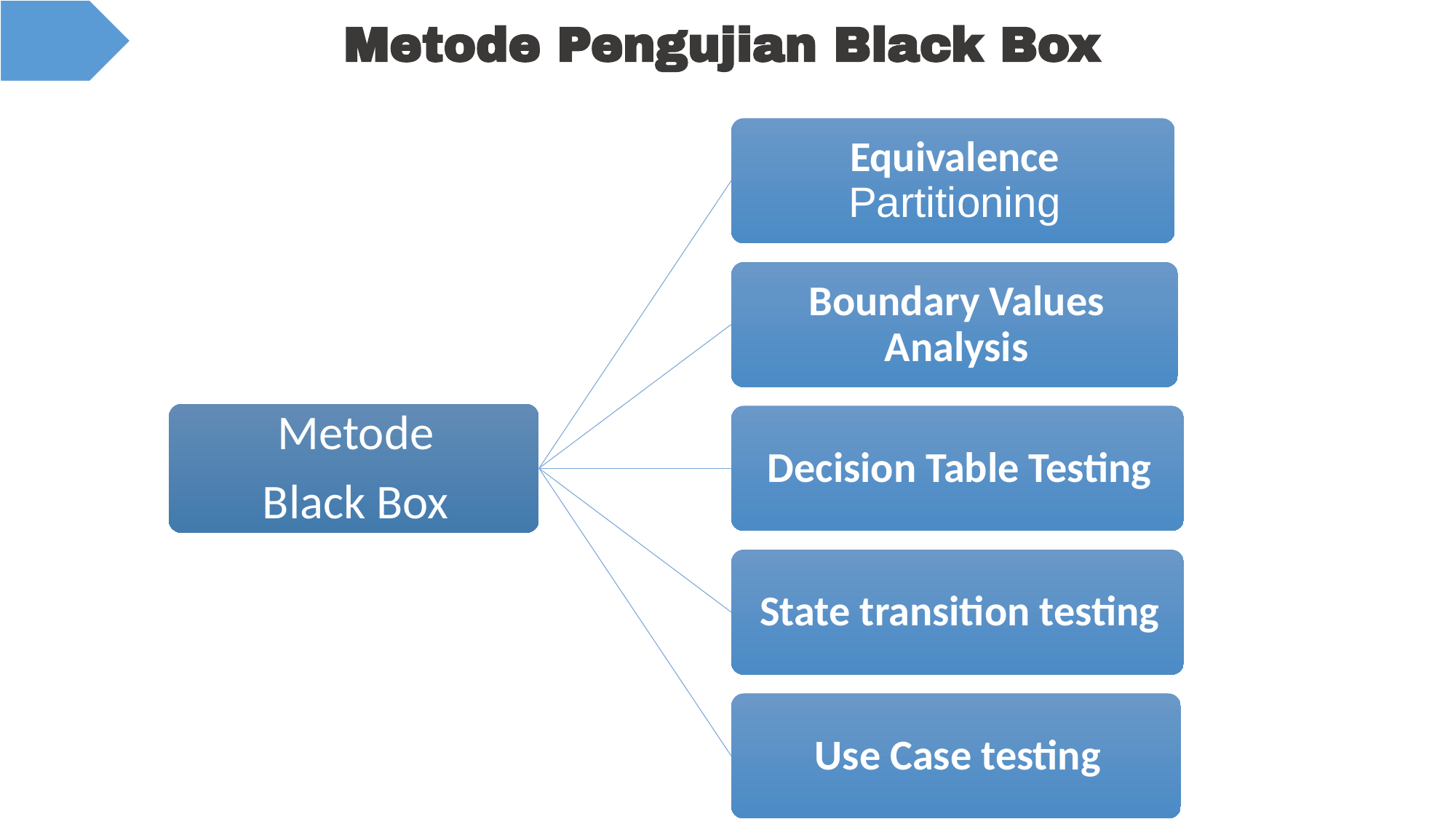

# Metode Pengujian Black Box
Metode
Black Box

Equivalence Partitioning

Boundary Values Analysis

Decision Table Testing

State transition testing

Use Case testing